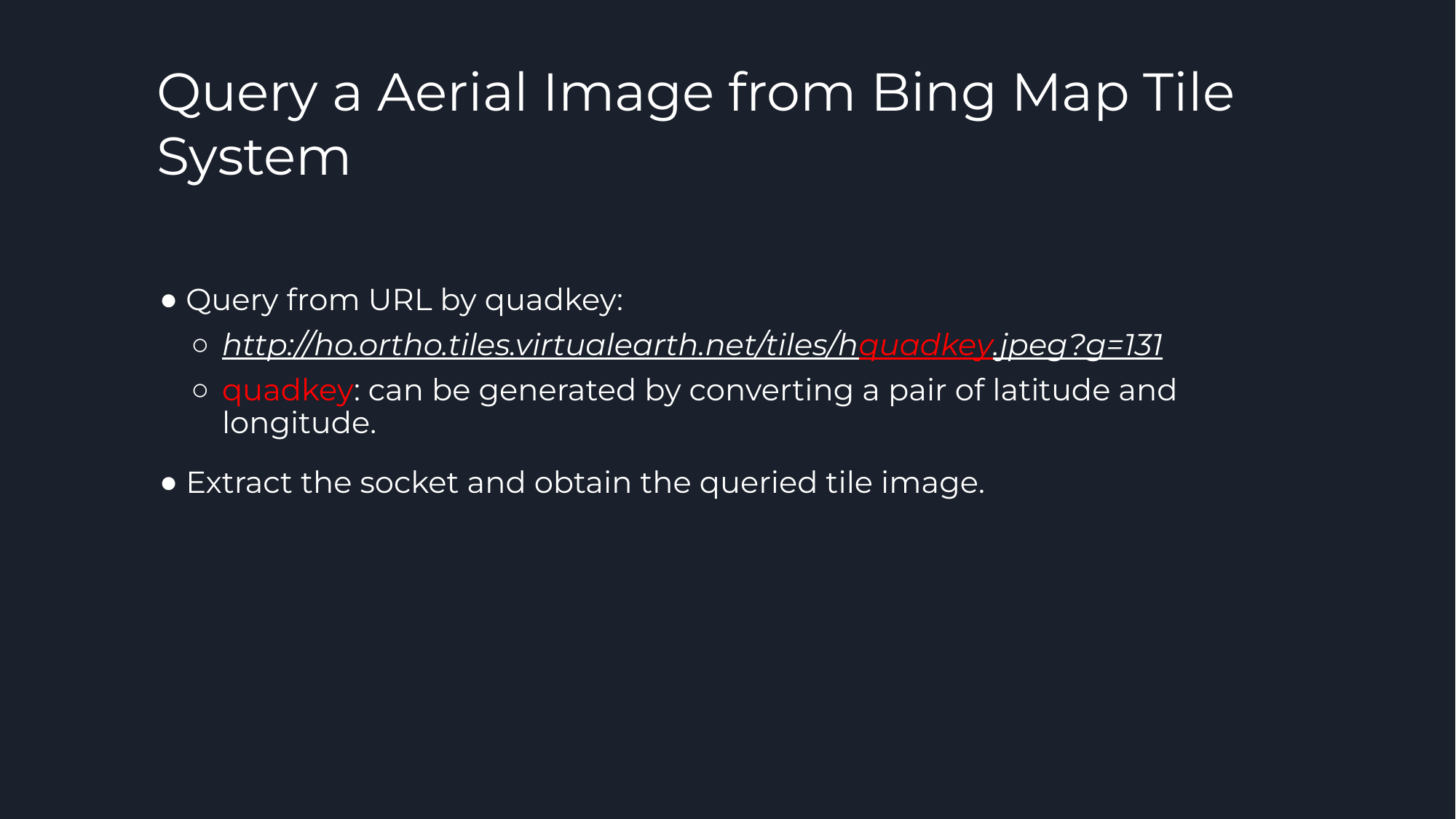

# Query a Aerial Image from Bing Map Tile System

Query from URL by quadkey:
http://ho.ortho.tiles.virtualearth.net/tiles/hquadkey.jpeg?g=131
quadkey: can be generated by converting a pair of latitude and longitude.
Extract the socket and obtain the queried tile image.